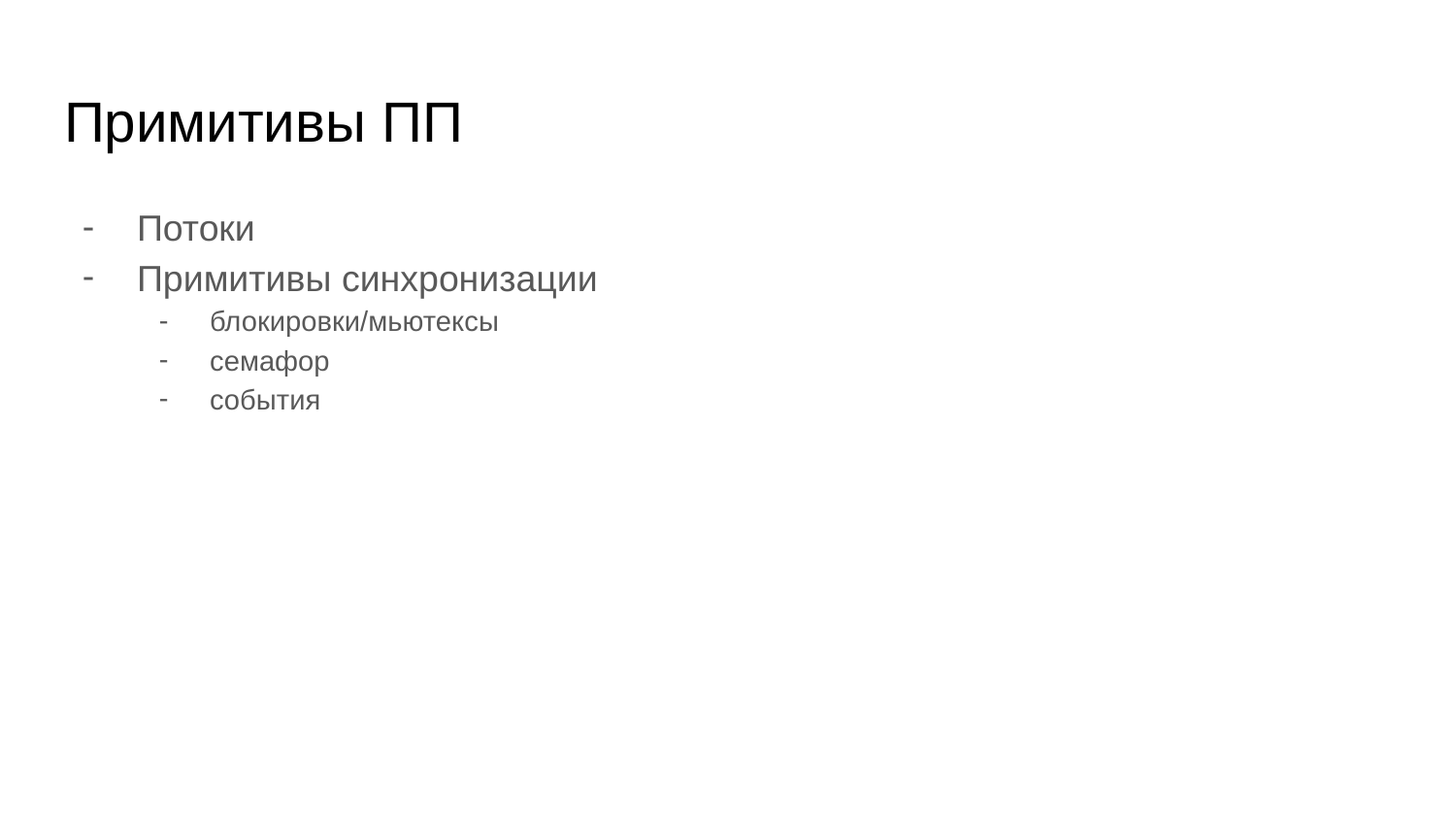

# Примитивы ПП
Потоки
Примитивы синхронизации
блокировки/мьютексы
семафор
события